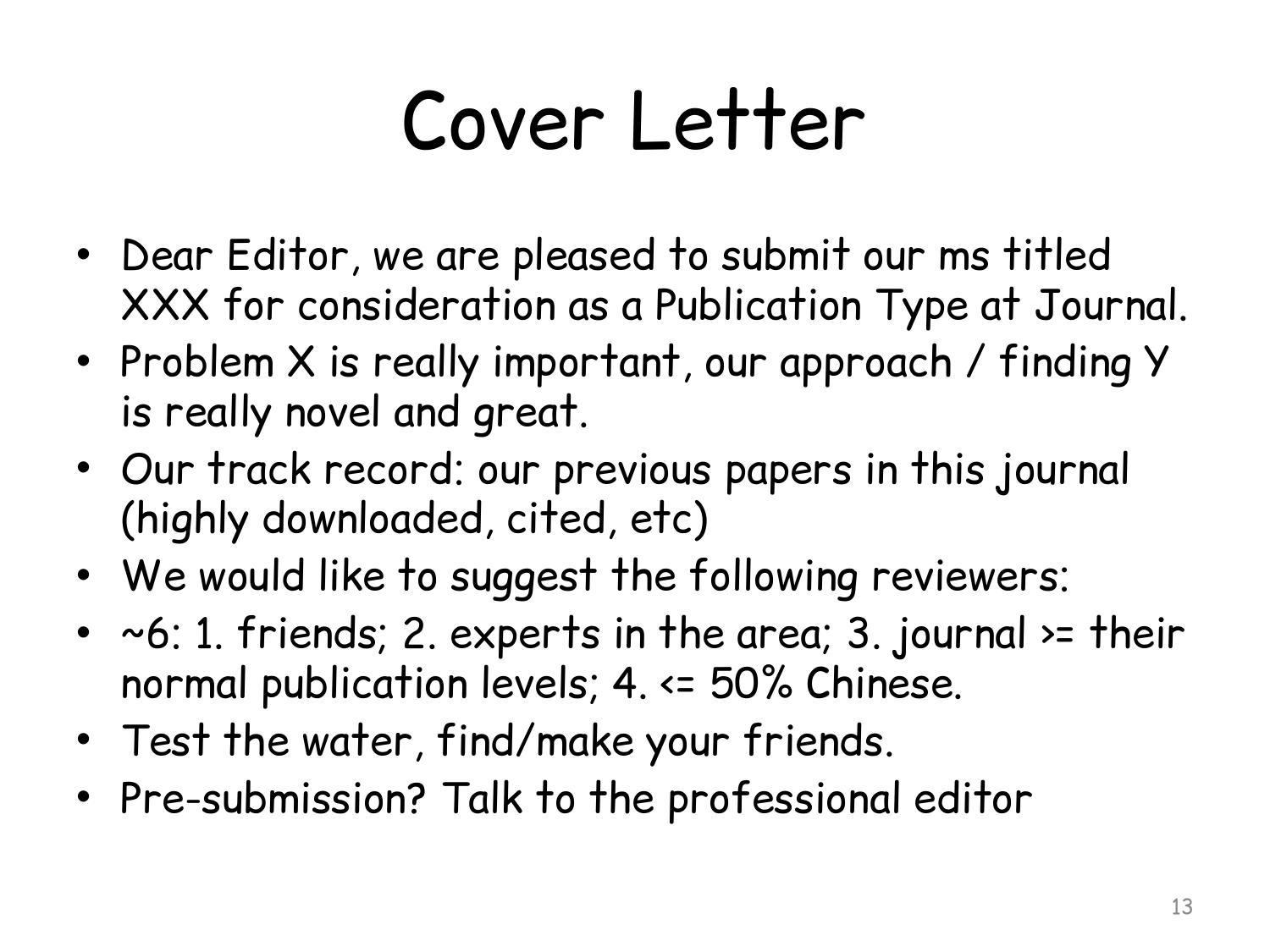

# Cover Letter
Dear Editor, we are pleased to submit our ms titled XXX for consideration as a Publication Type at Journal.
Problem X is really important, our approach / finding Y is really novel and great.
Our track record: our previous papers in this journal (highly downloaded, cited, etc)
We would like to suggest the following reviewers:
~6: 1. friends; 2. experts in the area; 3. journal >= their normal publication levels; 4. <= 50% Chinese.
Test the water, find/make your friends.
Pre-submission? Talk to the professional editor
13